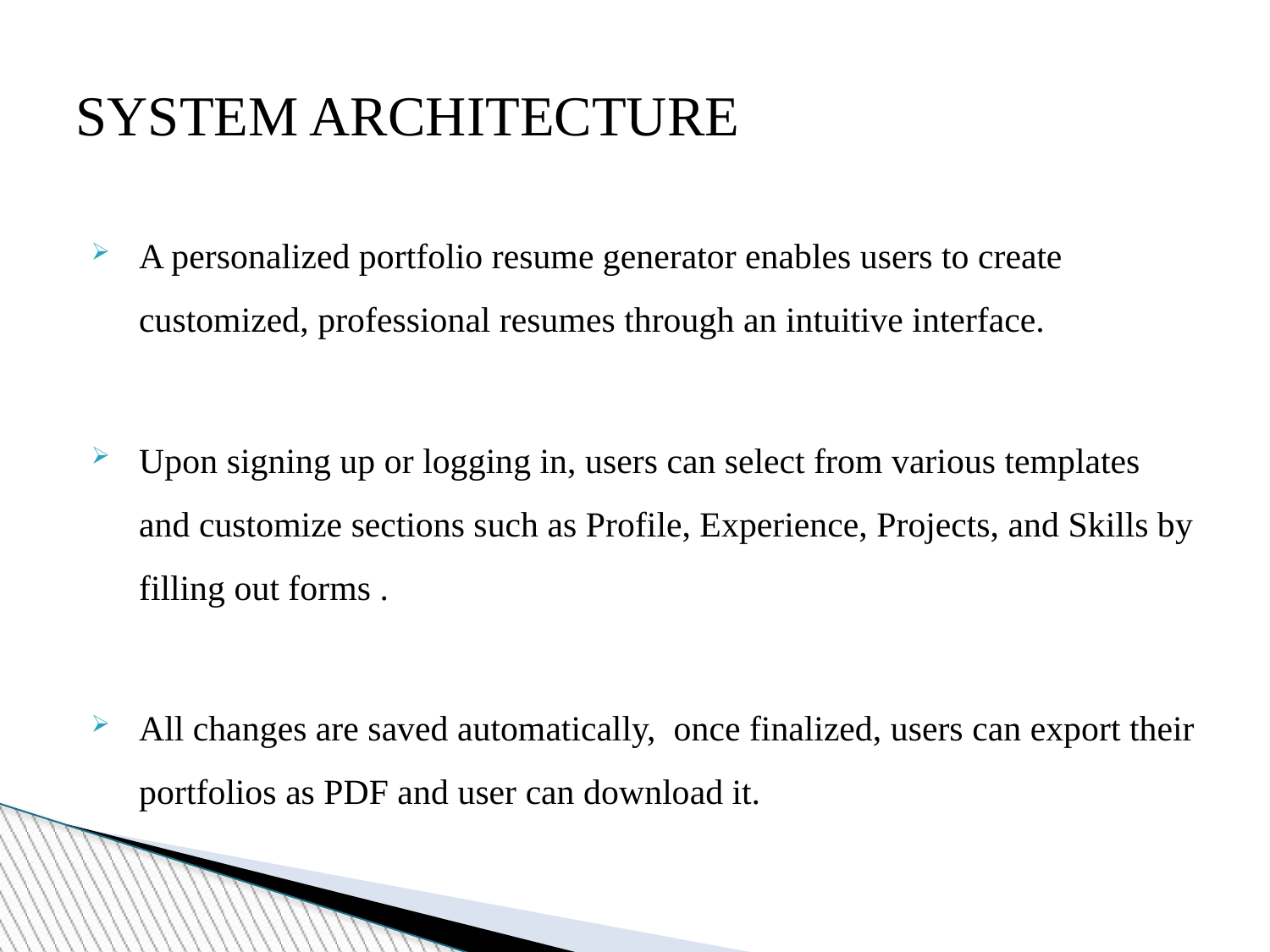

SYSTEM ARCHITECTURE
A personalized portfolio resume generator enables users to create customized, professional resumes through an intuitive interface.

Upon signing up or logging in, users can select from various templates  and customize sections such as Profile, Experience, Projects, and Skills by filling out forms .

All changes are saved automatically,  once finalized, users can export their portfolios as PDF and user can download it.